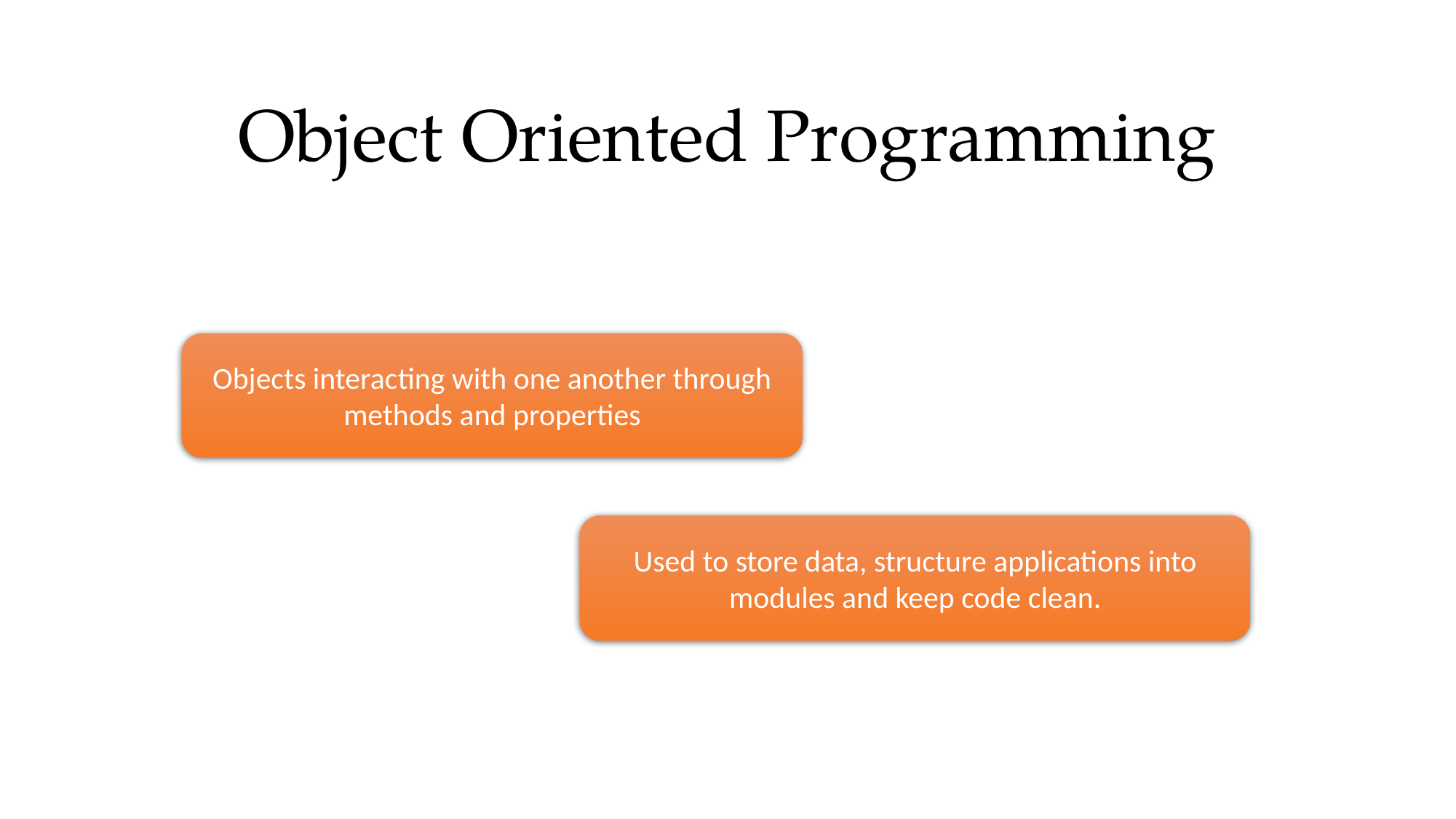

# Object Oriented Programming
Objects interacting with one another through methods and properties
Used to store data, structure applications into modules and keep code clean.